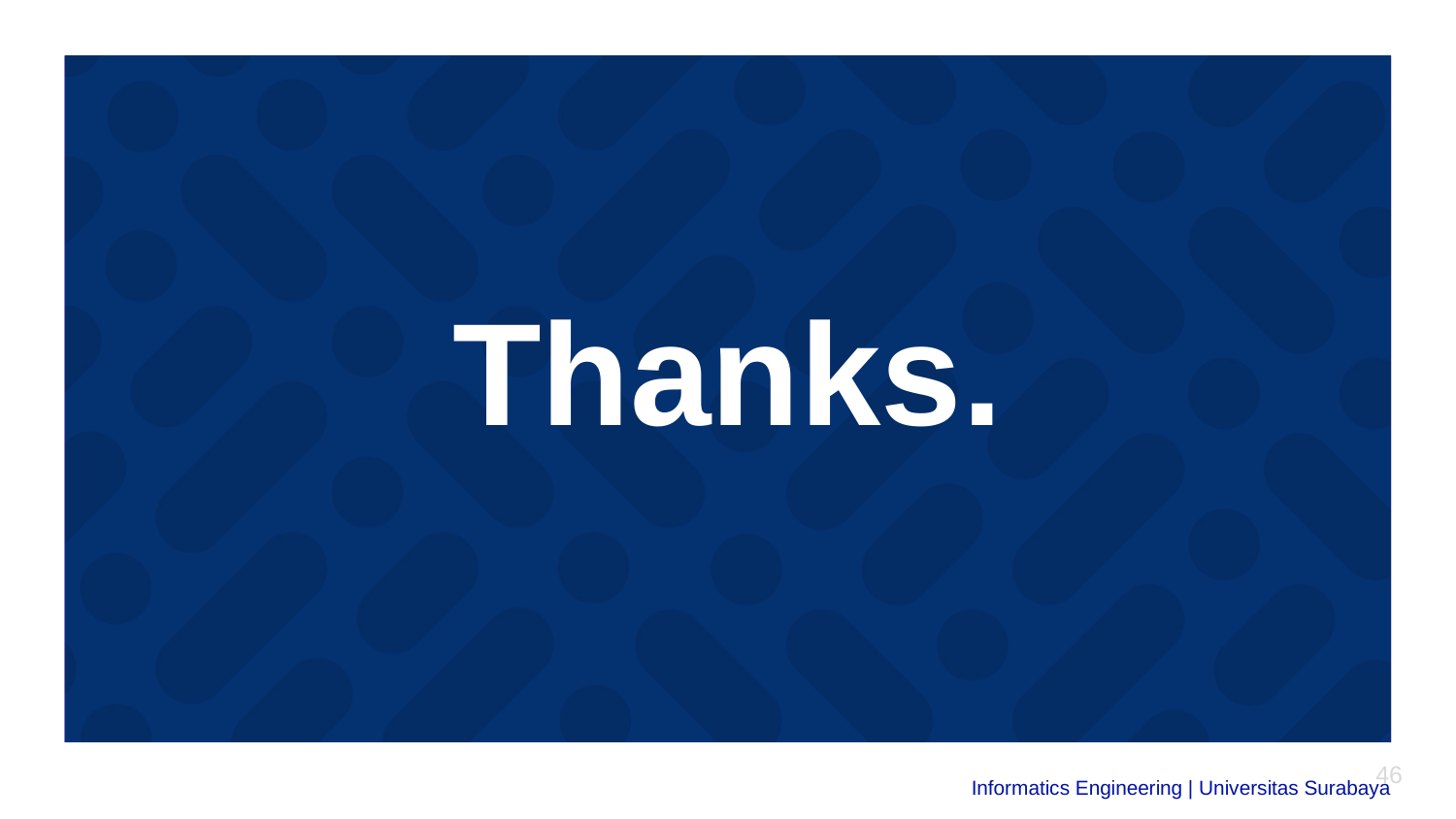

# Thanks.
46
Informatics Engineering | Universitas Surabaya